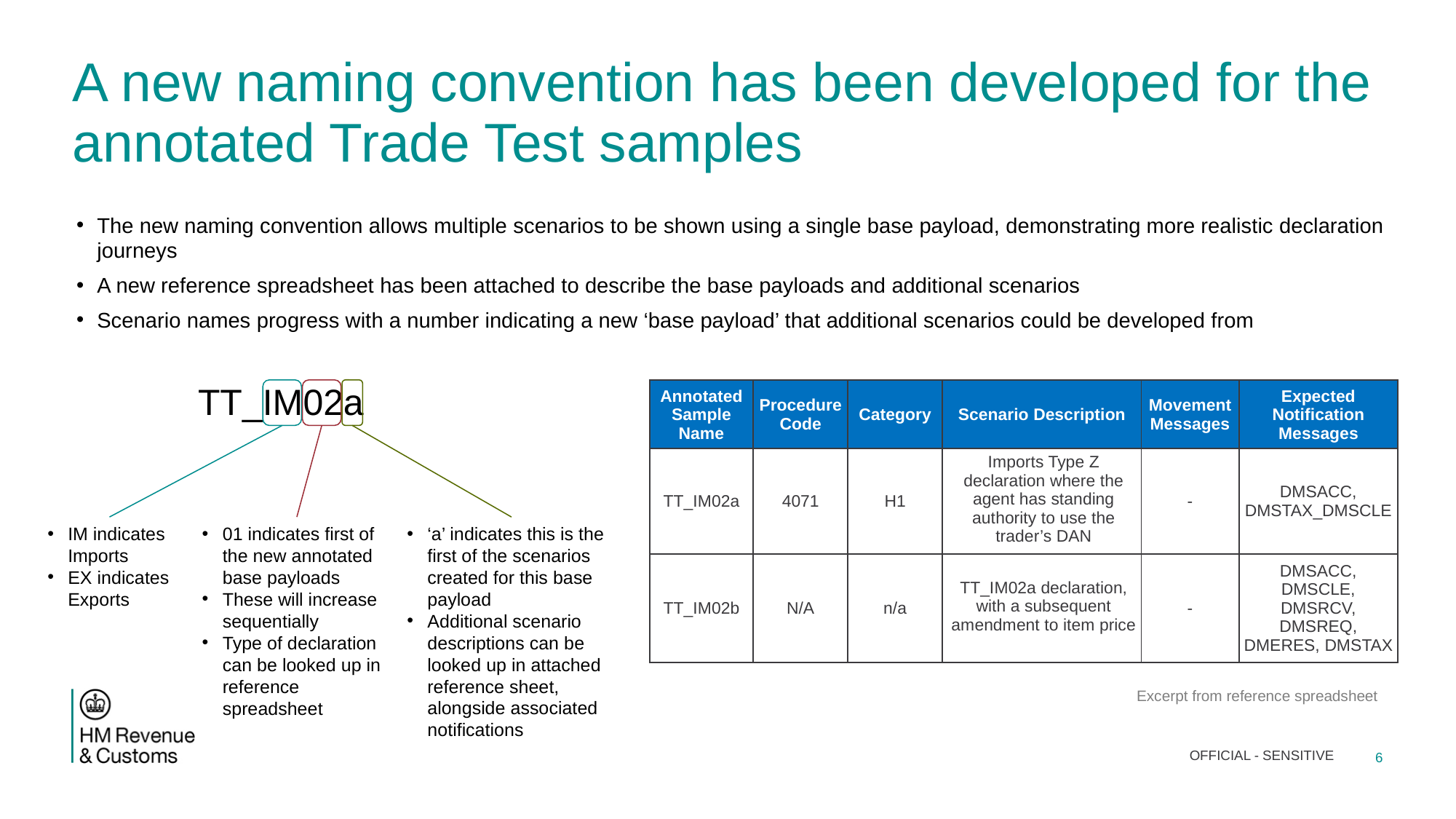

# A new naming convention has been developed for the annotated Trade Test samples
The new naming convention allows multiple scenarios to be shown using a single base payload, demonstrating more realistic declaration journeys
A new reference spreadsheet has been attached to describe the base payloads and additional scenarios
Scenario names progress with a number indicating a new ‘base payload’ that additional scenarios could be developed from

TT_IM02a

| Annotated Sample Name | Procedure Code | Category | Scenario Description | Movement Messages | Expected Notification Messages |
| --- | --- | --- | --- | --- | --- |
| TT\_IM02a | 4071 | H1 | Imports Type Z declaration where the agent has standing authority to use the trader’s DAN | - | DMSACC, DMSTAX\_DMSCLE |
| TT\_IM02b | N/A | n/a | TT\_IM02a declaration, with a subsequent amendment to item price | - | DMSACC, DMSCLE, DMSRCV, DMSREQ, DMERES, DMSTAX |
IM indicates Imports
EX indicates Exports
01 indicates first of the new annotated base payloads
These will increase sequentially
Type of declaration can be looked up in reference spreadsheet
‘a’ indicates this is the first of the scenarios created for this base payload
Additional scenario descriptions can be looked up in attached reference sheet, alongside associated notifications
Excerpt from reference spreadsheet
OFFICIAL - SENSITIVE
6